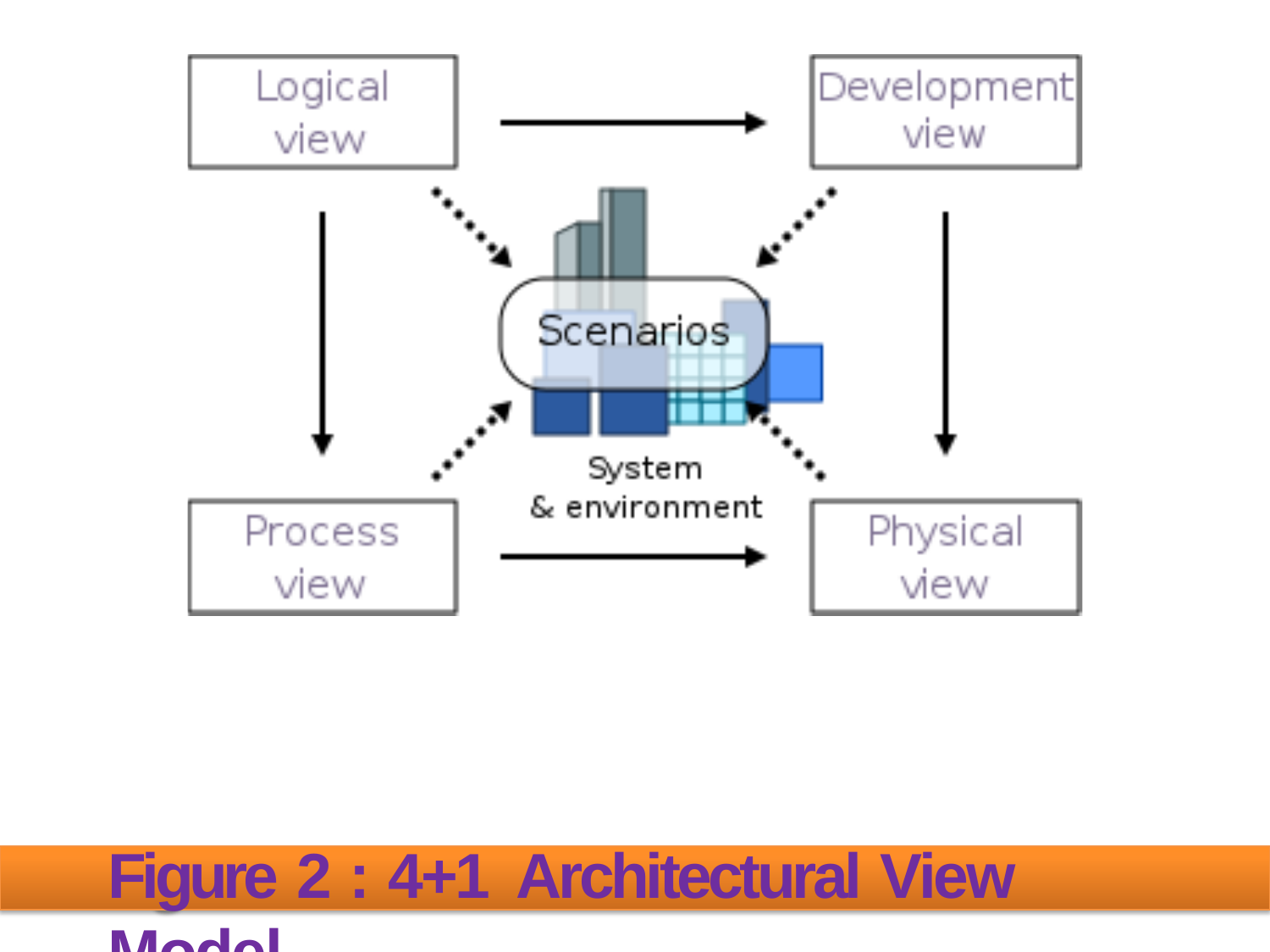

Figure 2 : 4+1 Architectural View Model